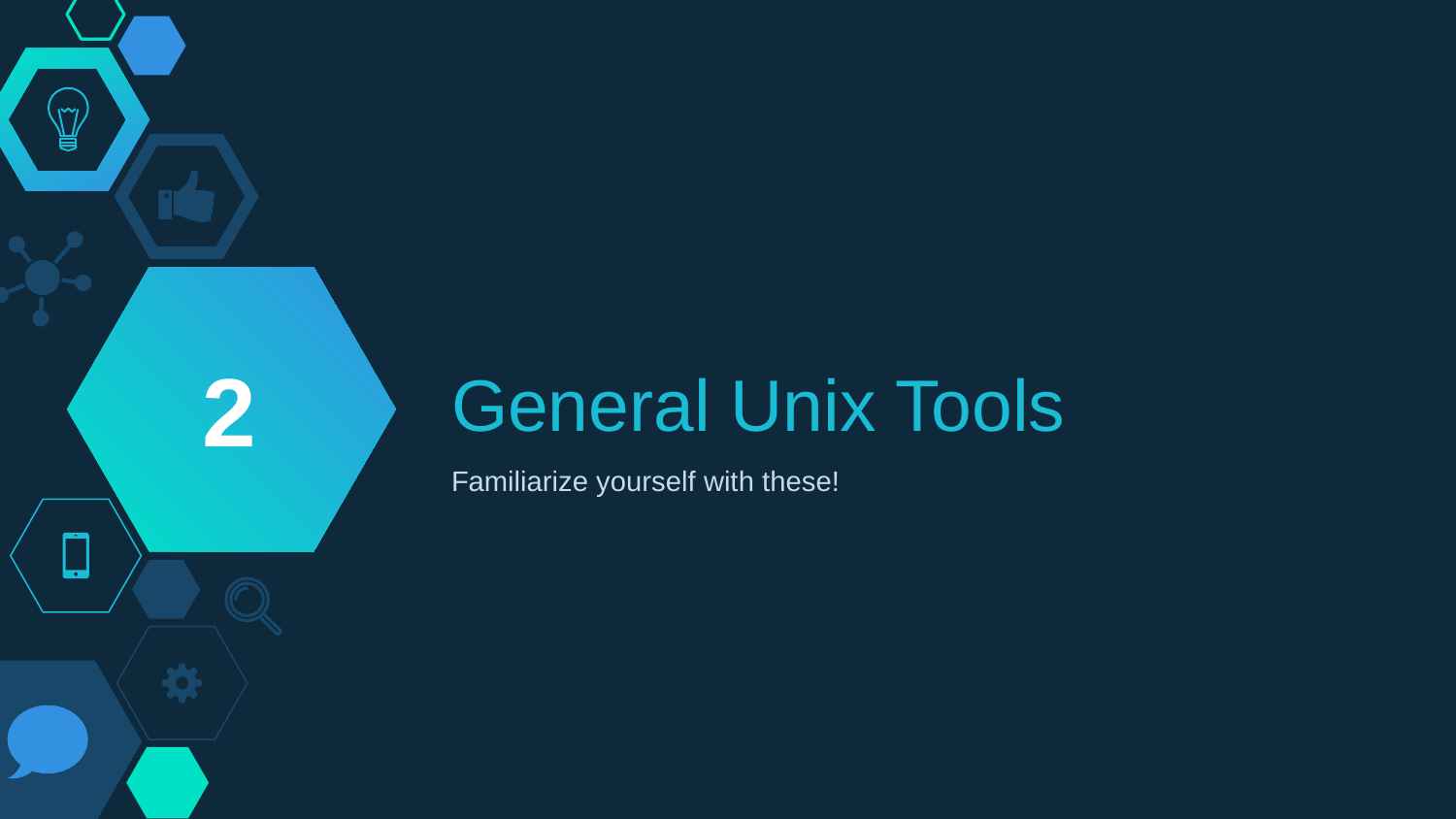

2
# General Unix Tools
Familiarize yourself with these!